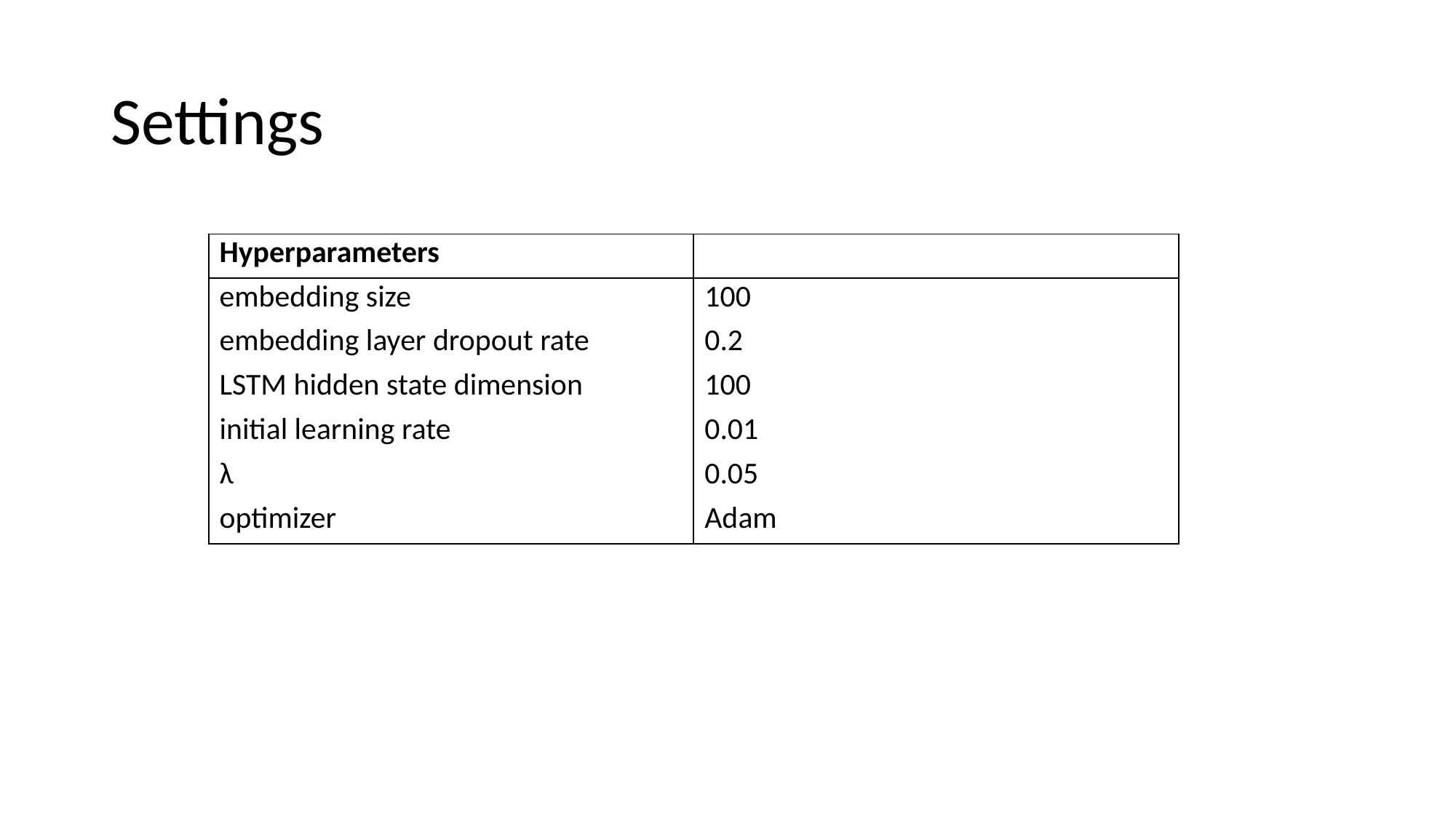

# Settings
| Hyperparameters |  |
| --- | --- |
| embedding size | 100 |
| embedding layer dropout rate | 0.2 |
| LSTM hidden state dimension | 100 |
| initial learning rate | 0.01 |
| λ | 0.05 |
| optimizer | Adam |